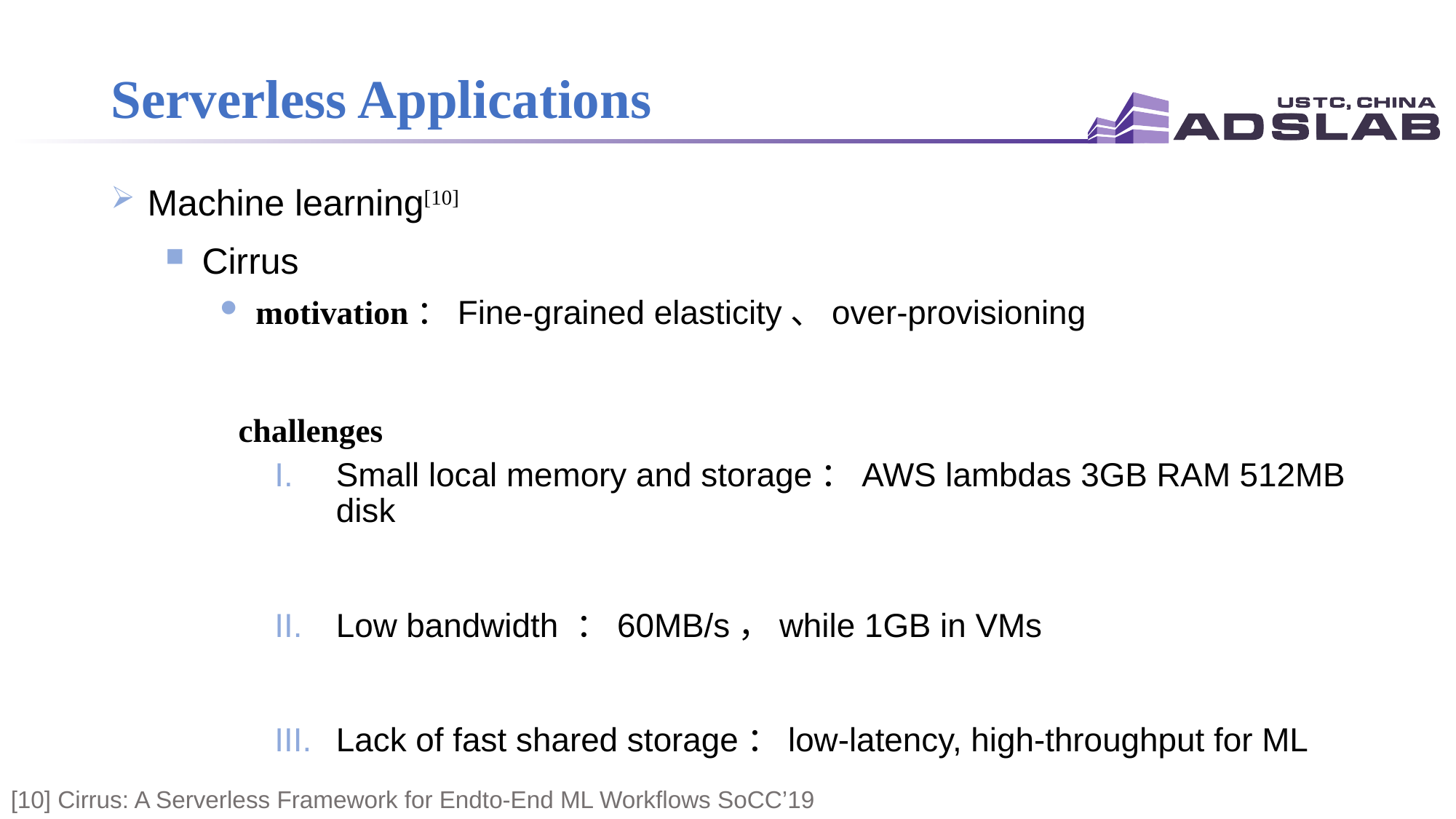

# Serverless Applications
 Machine learning[10]
 Cirrus
 motivation：Fine-grained elasticity、over-provisioning

  challenges
Small local memory and storage：AWS lambdas 3GB RAM 512MB disk

Low bandwidth ：60MB/s，while 1GB in VMs

Lack of fast shared storage：low-latency, high-throughput for ML

[10] Cirrus: A Serverless Framework for Endto-End ML Workﬂows SoCC’19